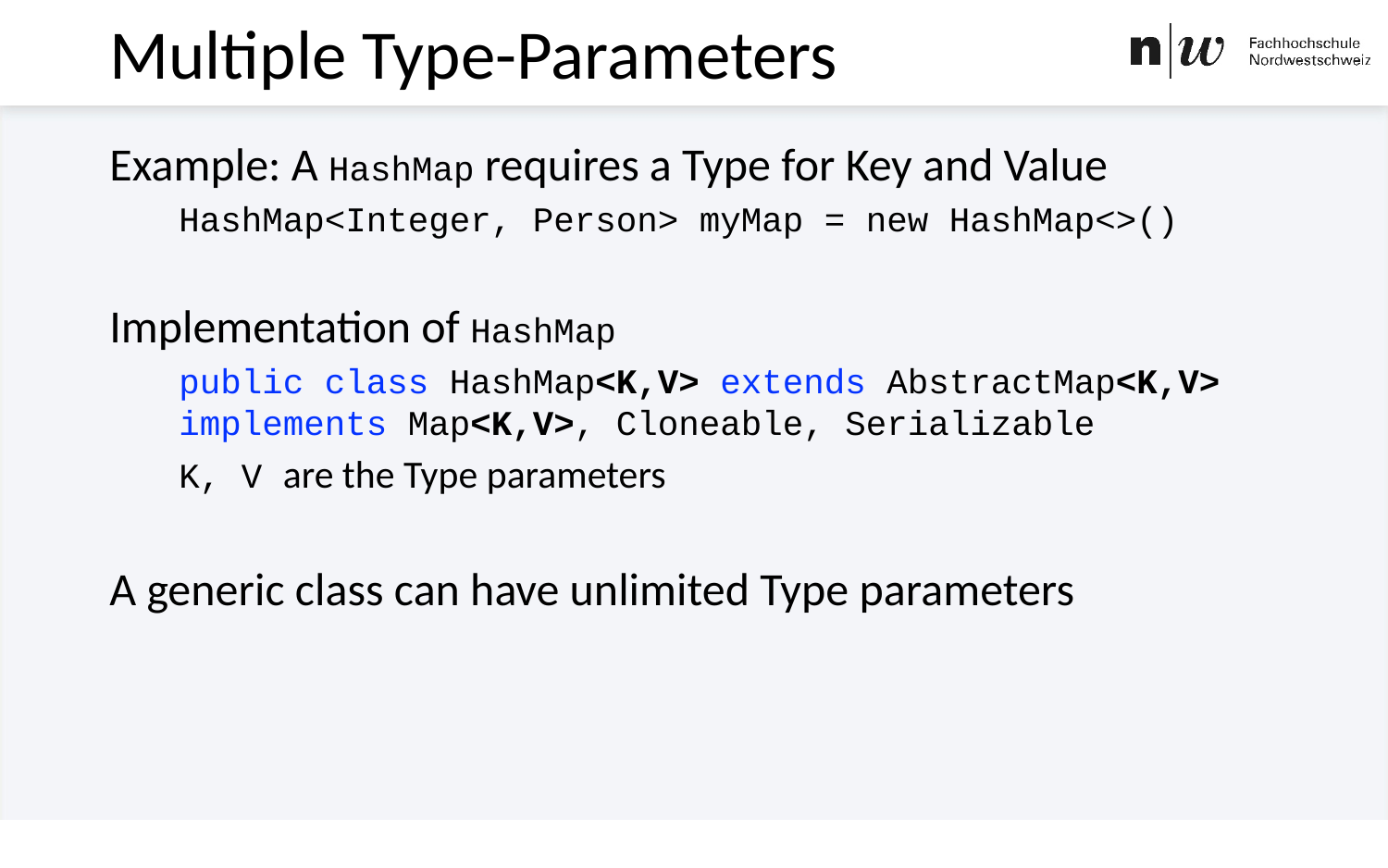

# Multiple Type-Parameters
Example: A HashMap requires a Type for Key and Value
HashMap<Integer, Person> myMap = new HashMap<>()

Implementation of HashMap
public class HashMap<K,V> extends AbstractMap<K,V>
implements Map<K,V>, Cloneable, Serializable
K, V are the Type parameters

A generic class can have unlimited Type parameters